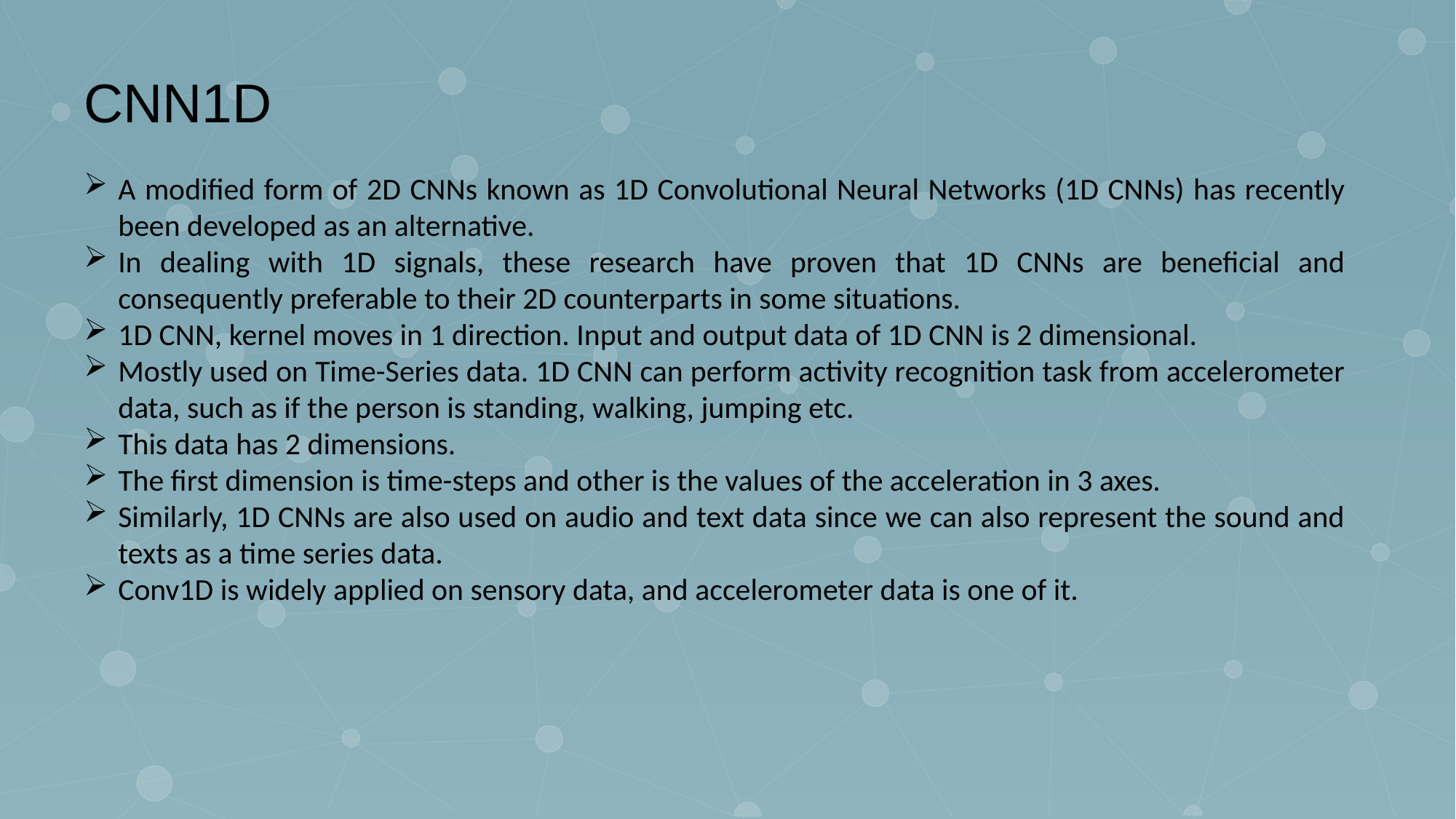

CNN1D
A modified form of 2D CNNs known as 1D Convolutional Neural Networks (1D CNNs) has recently been developed as an alternative.
In dealing with 1D signals, these research have proven that 1D CNNs are beneficial and consequently preferable to their 2D counterparts in some situations.
1D CNN, kernel moves in 1 direction. Input and output data of 1D CNN is 2 dimensional.
Mostly used on Time-Series data. 1D CNN can perform activity recognition task from accelerometer data, such as if the person is standing, walking, jumping etc.
This data has 2 dimensions.
The first dimension is time-steps and other is the values of the acceleration in 3 axes.
Similarly, 1D CNNs are also used on audio and text data since we can also represent the sound and texts as a time series data.
Conv1D is widely applied on sensory data, and accelerometer data is one of it.